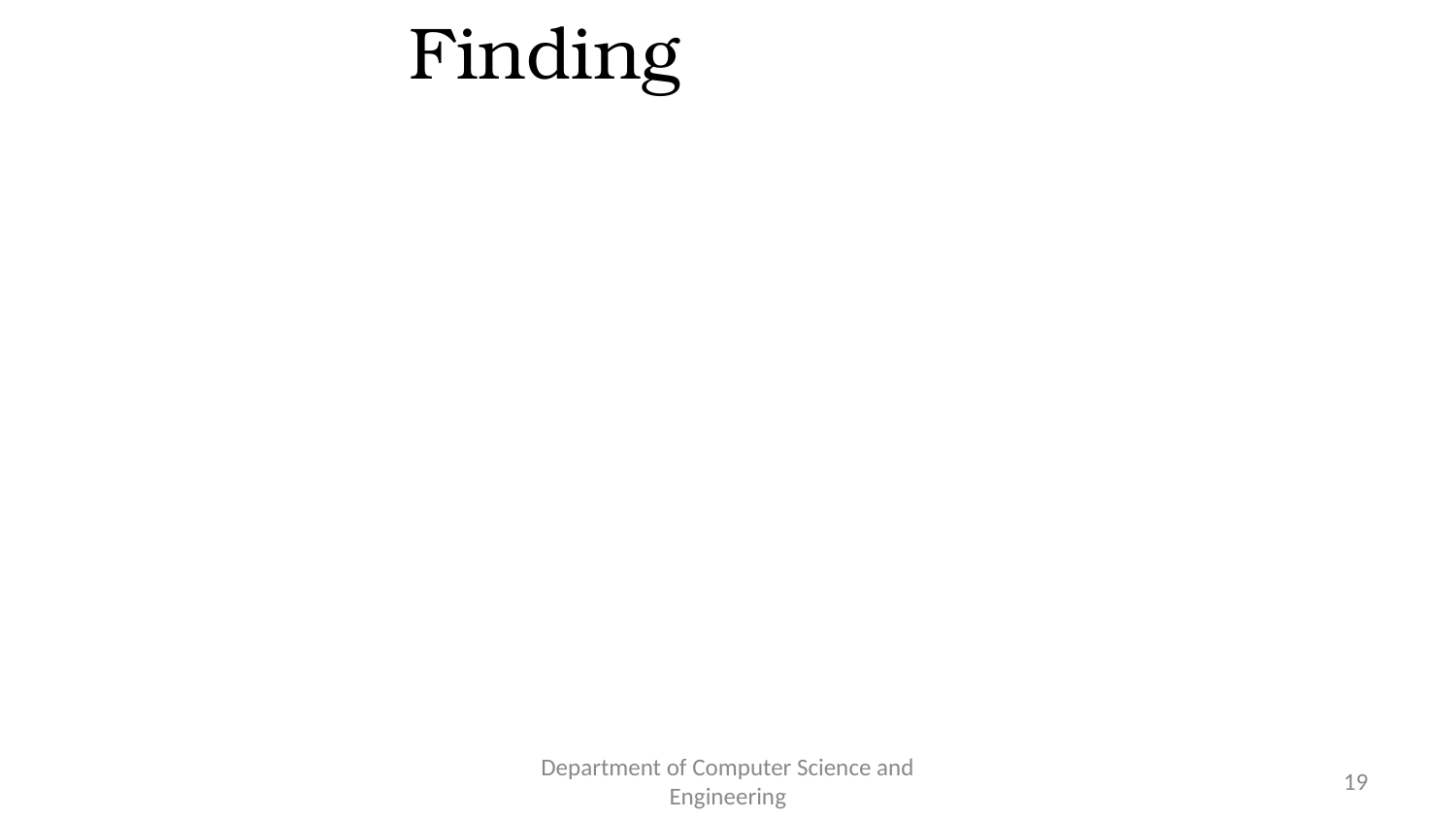

Finding

Department of Computer Science and Engineering
# 19